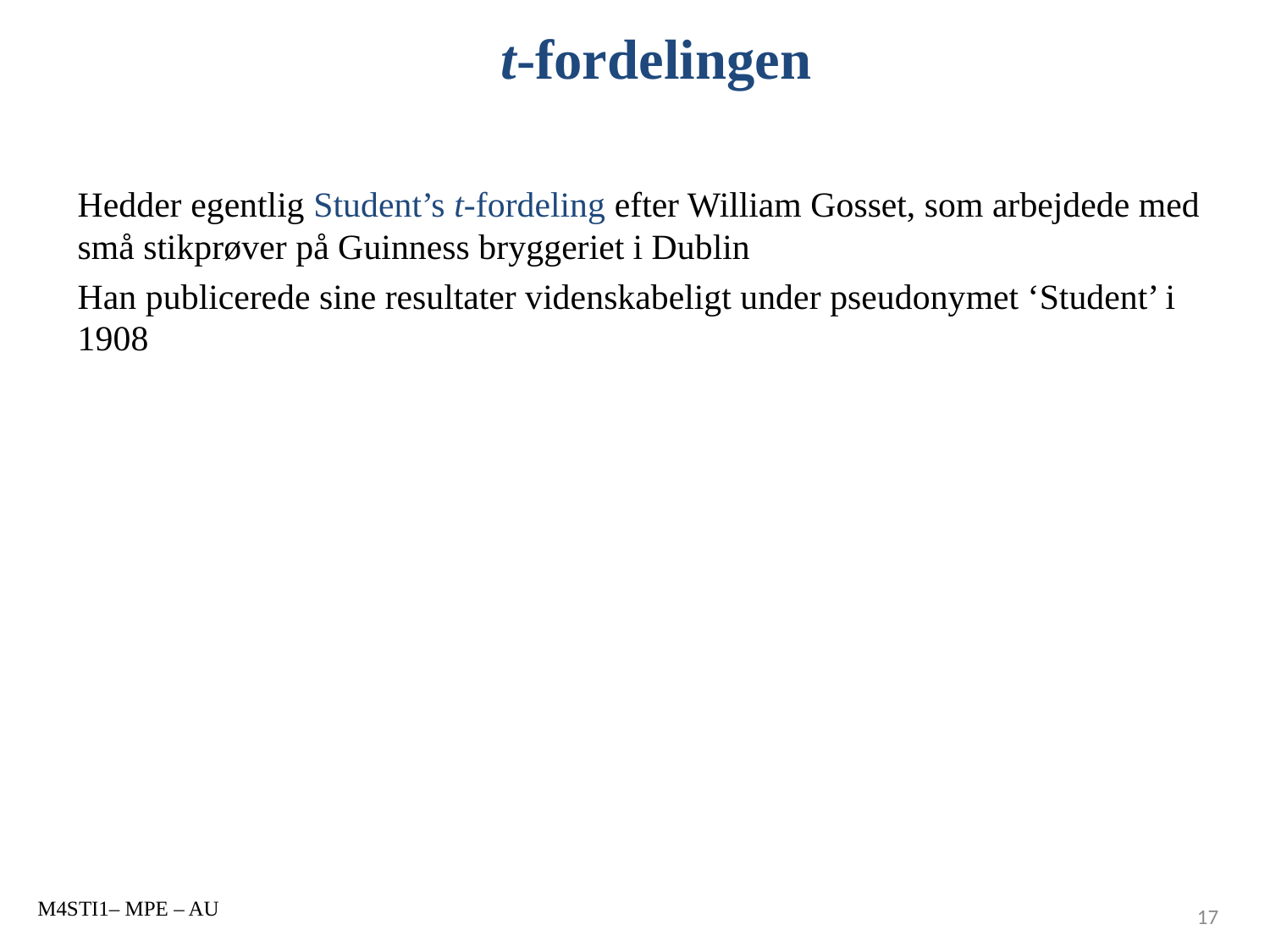

# t-fordelingen

Hedder egentlig Student’s t-fordeling efter William Gosset, som arbejdede med små stikprøver på Guinness bryggeriet i Dublin
Han publicerede sine resultater videnskabeligt under pseudonymet ‘Student’ i 1908
M4STI1– MPE – AU
17